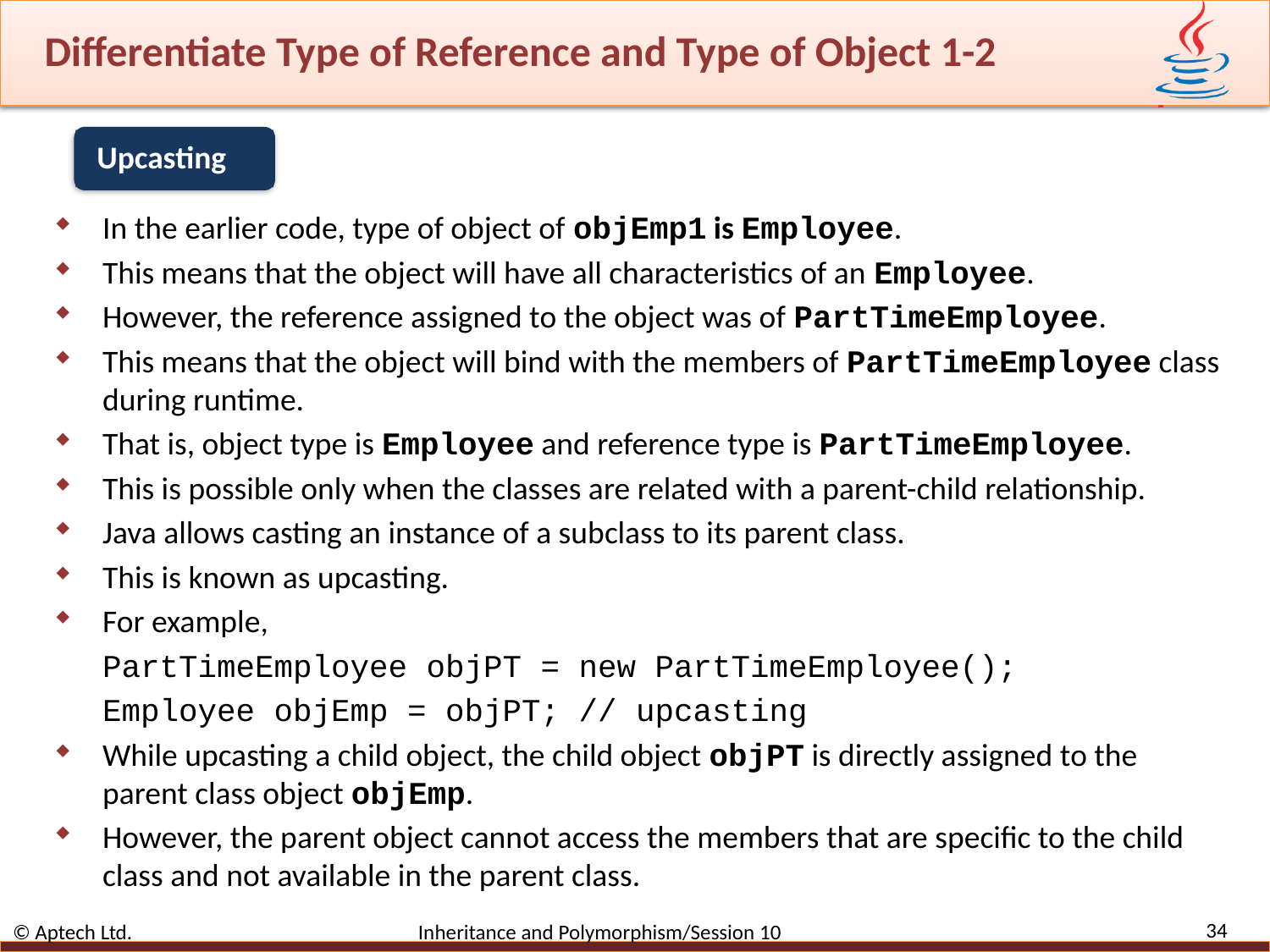

# Differentiate Type of Reference and Type of Object 1-2

Upcasting
In the earlier code, type of object of objEmp1 is Employee.
This means that the object will have all characteristics of an Employee.
However, the reference assigned to the object was of PartTimeEmployee.
This means that the object will bind with the members of PartTimeEmployee class during runtime.
That is, object type is Employee and reference type is PartTimeEmployee.
This is possible only when the classes are related with a parent-child relationship.
Java allows casting an instance of a subclass to its parent class.
This is known as upcasting.
For example,
PartTimeEmployee objPT = new PartTimeEmployee();
Employee objEmp = objPT; // upcasting
While upcasting a child object, the child object objPT is directly assigned to the parent class object objEmp.
However, the parent object cannot access the members that are specific to the child class and not available in the parent class.
34
© Aptech Ltd.                                                           Inheritance and Polymorphism/Session 10